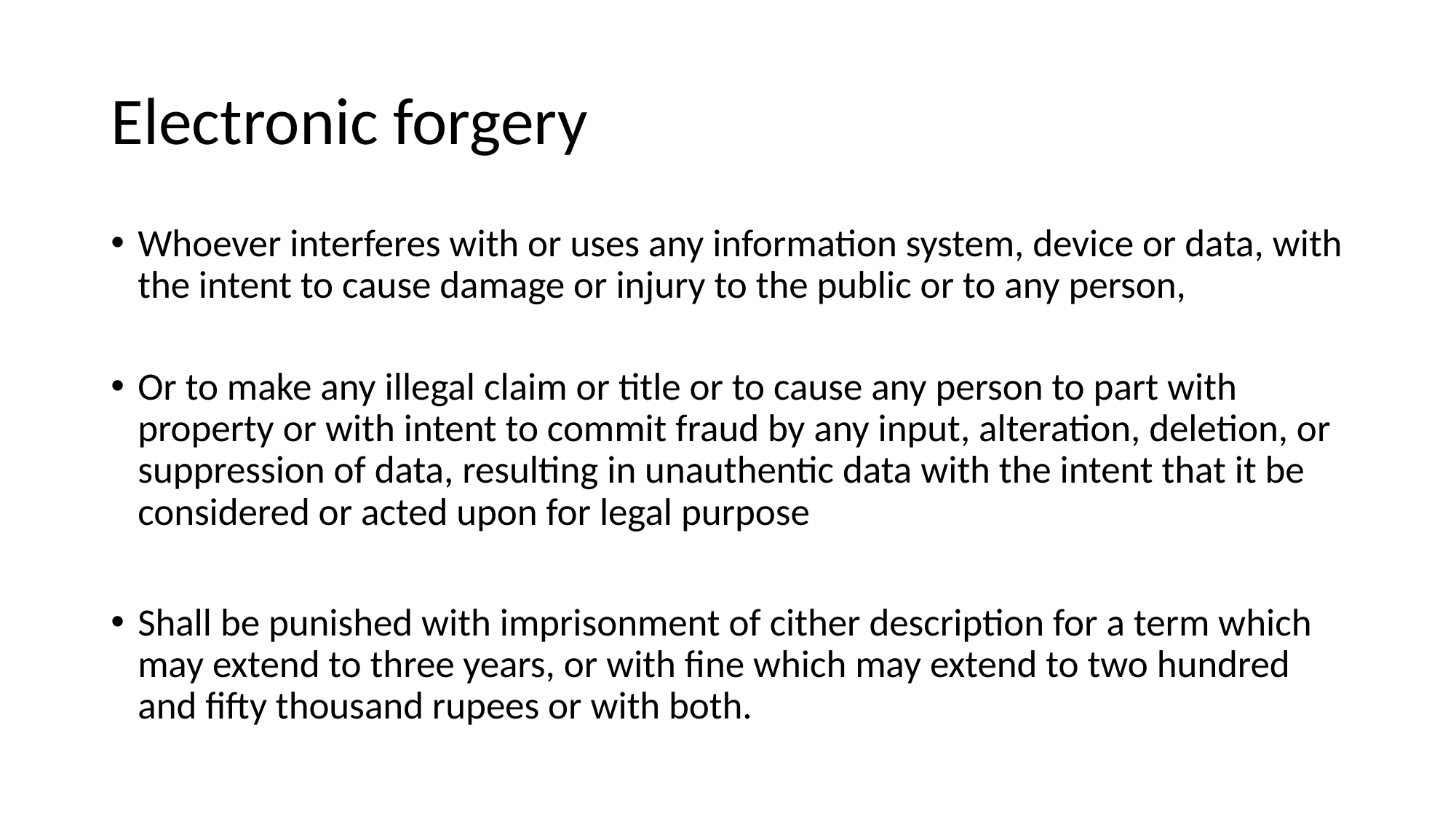

# Electronic forgery
Whoever interferes with or uses any information system, device or data, with the intent to cause damage or injury to the public or to any person,
Or to make any illegal claim or title or to cause any person to part with property or with intent to commit fraud by any input, alteration, deletion, or suppression of data, resulting in unauthentic data with the intent that it be considered or acted upon for legal purpose

Shall be punished with imprisonment of cither description for a term which may extend to three years, or with fine which may extend to two hundred and fifty thousand rupees or with both.